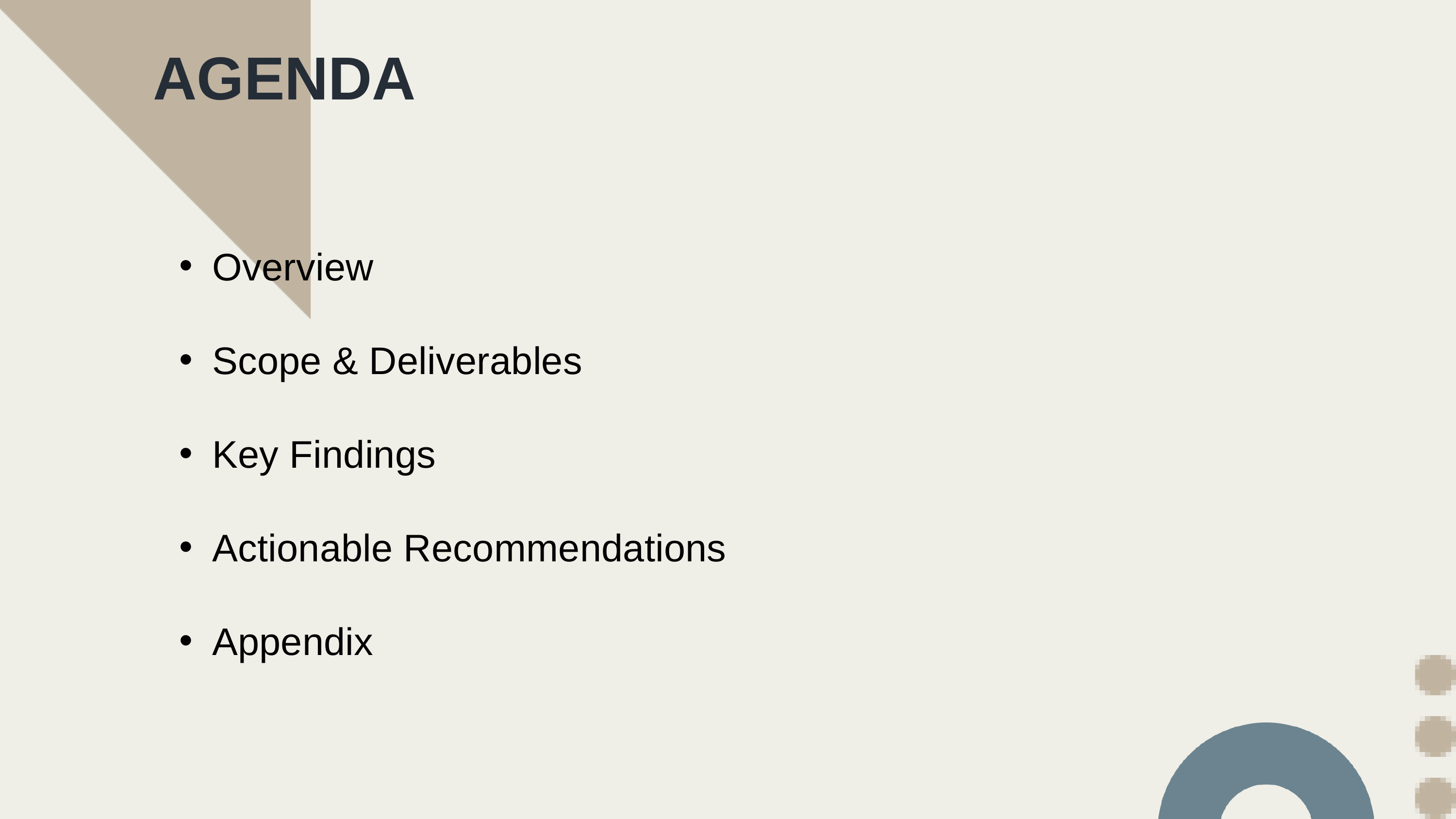

AGENDA
Overview
Scope & Deliverables
Key Findings
Actionable Recommendations
Appendix